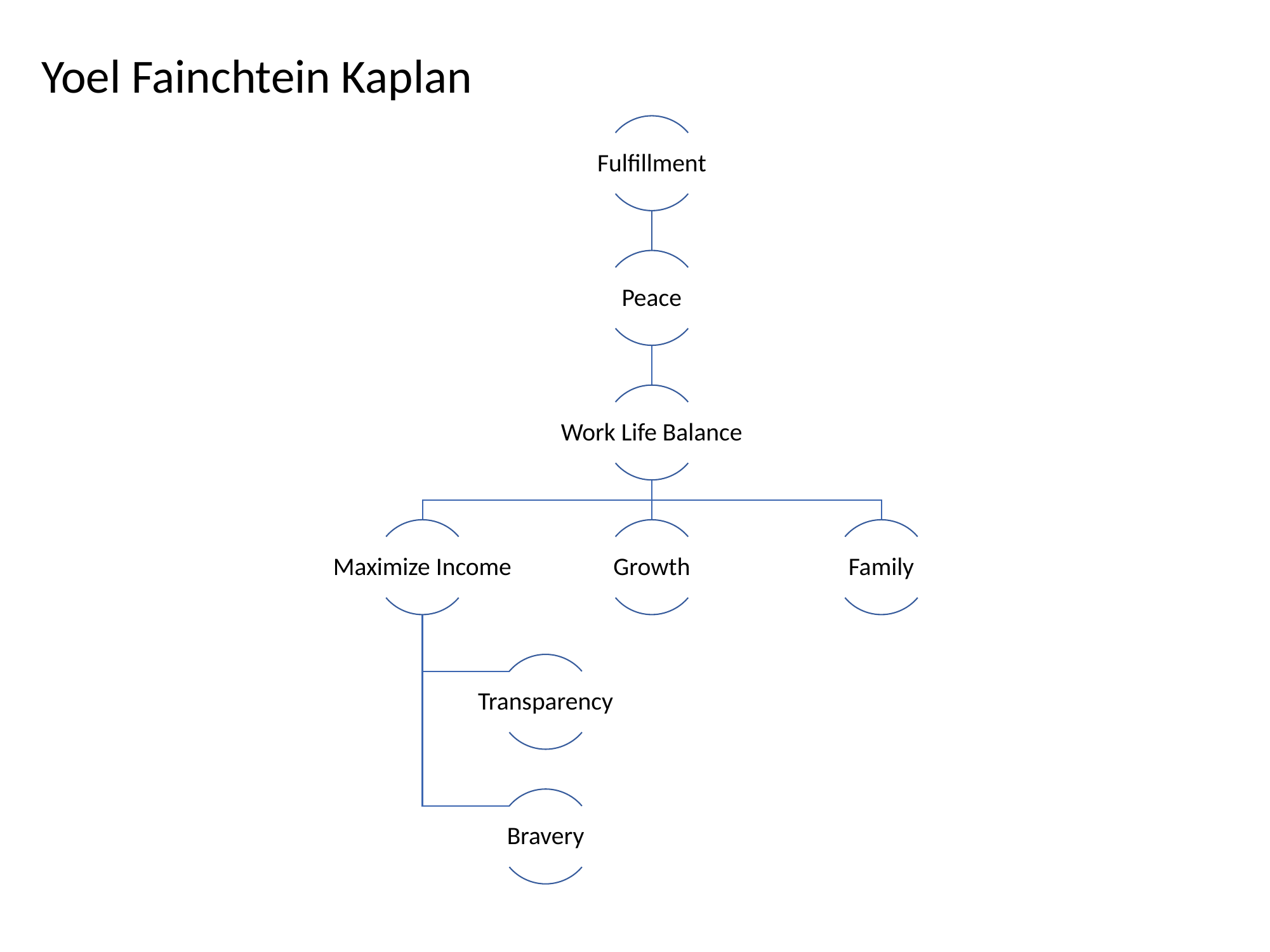

Yoel Fainchtein Kaplan
Fulfillment
Peace
Work Life Balance
Maximize Income
Transparency
Bravery
Growth
Family